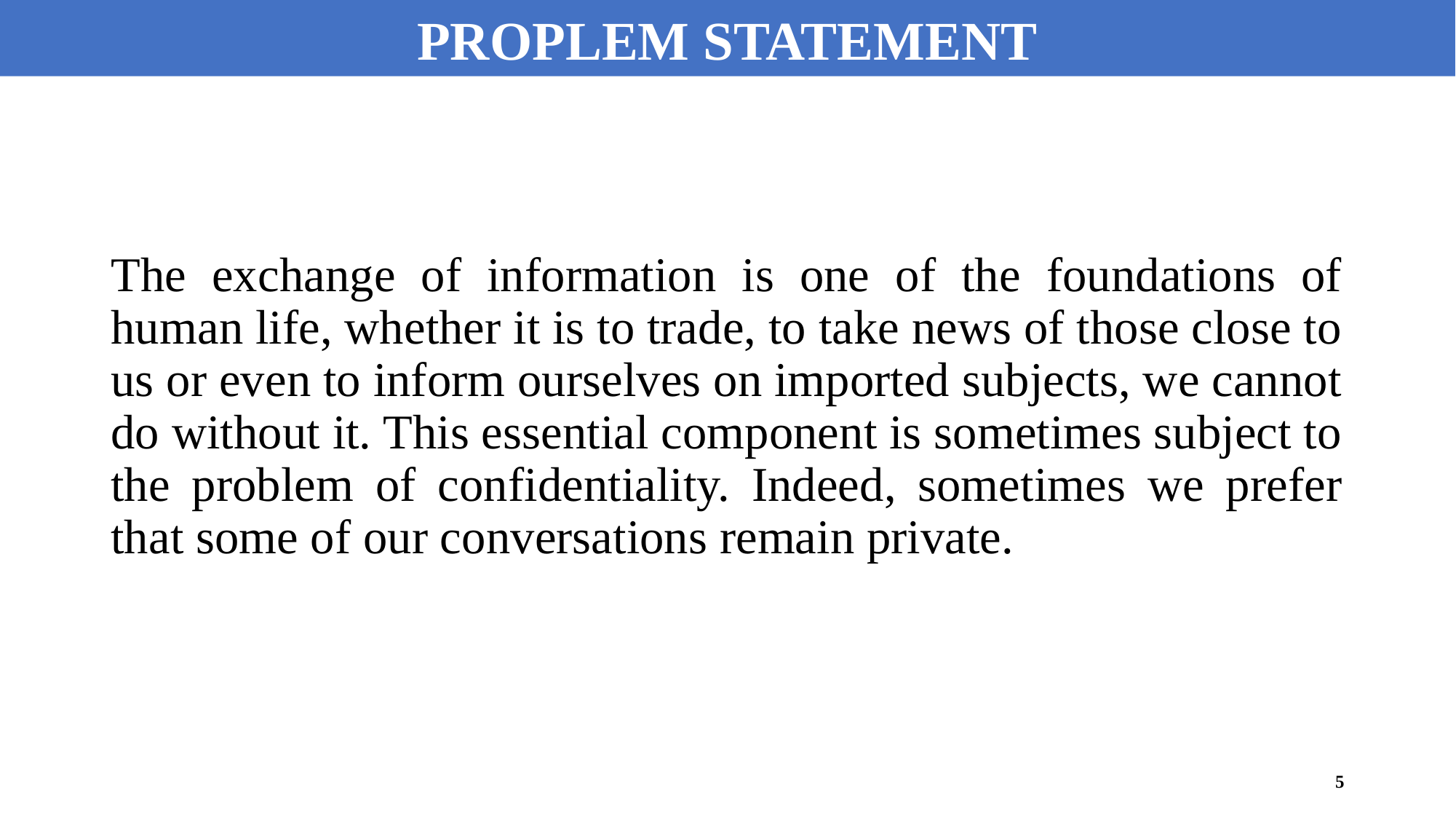

PROPLEM STATEMENT
# The exchange of information is one of the foundations of human life, whether it is to trade, to take news of those close to us or even to inform ourselves on imported subjects, we cannot do without it. This essential component is sometimes subject to the problem of confidentiality. Indeed, sometimes we prefer that some of our conversations remain private.
5